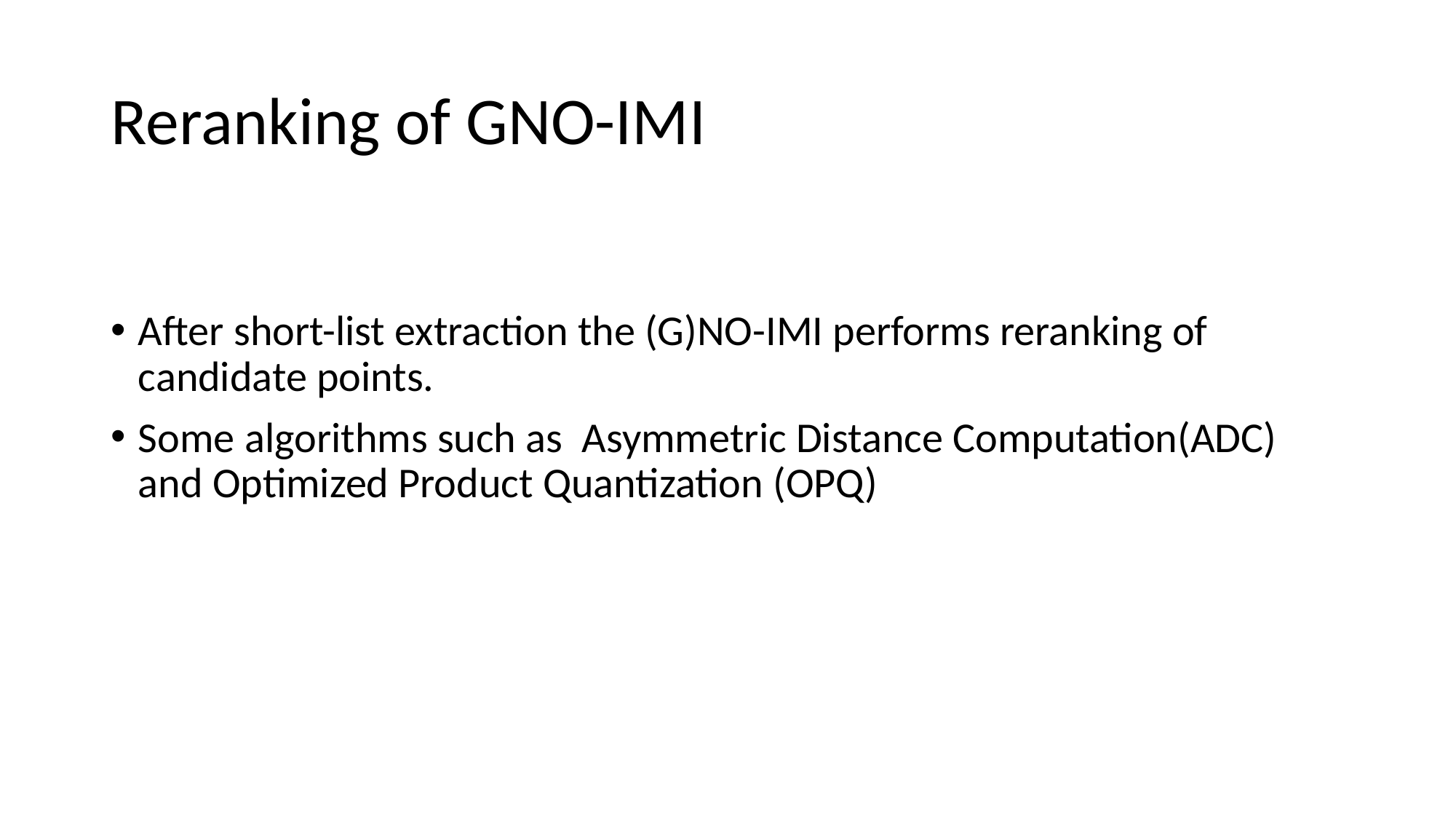

# Reranking of GNO-IMI
After short-list extraction the (G)NO-IMI performs reranking of candidate points.
Some algorithms such as  Asymmetric Distance Computation(ADC) and Optimized Product Quantization (OPQ)